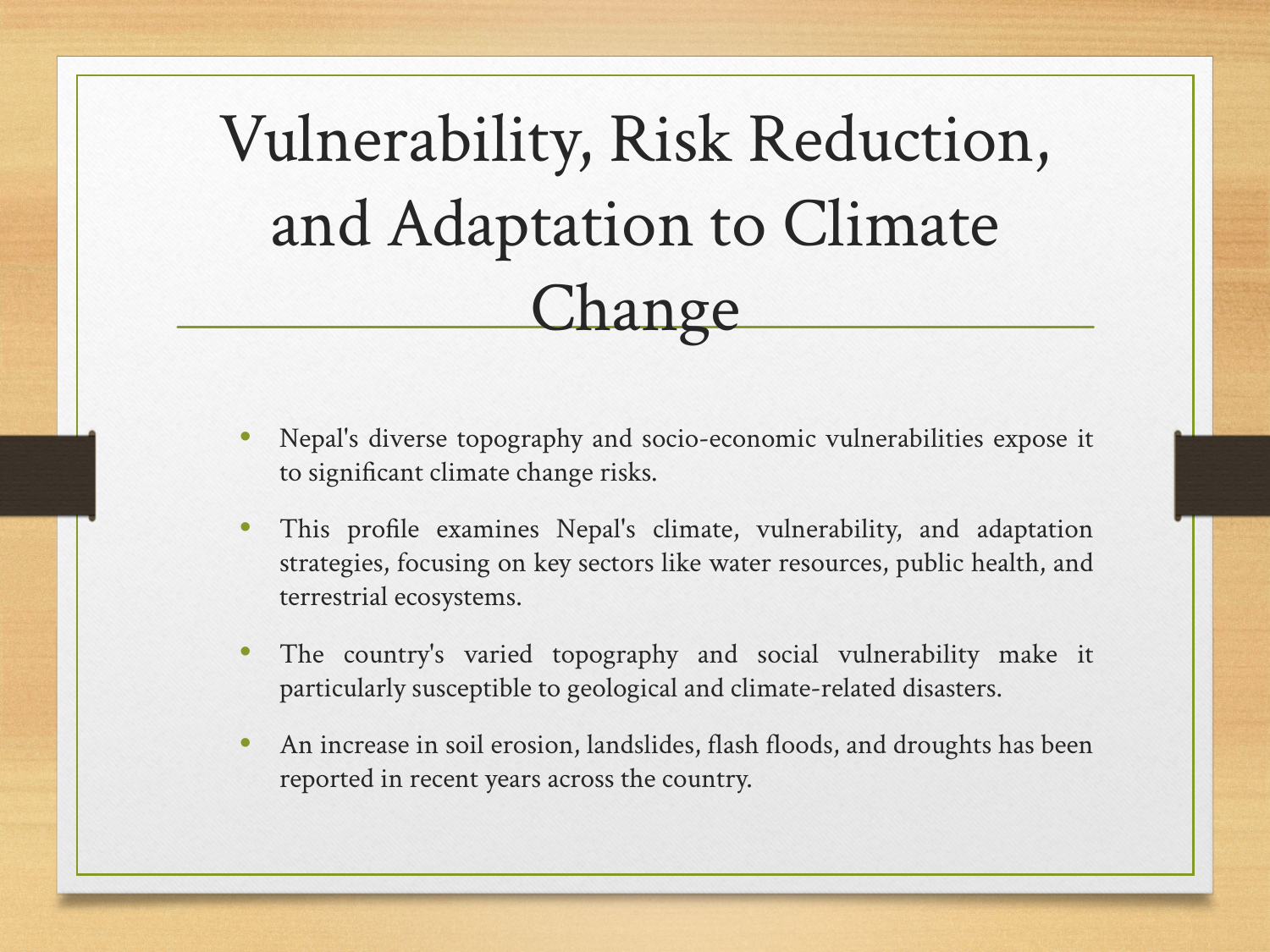

# Vulnerability, Risk Reduction, and Adaptation to Climate Change

Nepal's diverse topography and socio-economic vulnerabilities expose it to significant climate change risks.
This profile examines Nepal's climate, vulnerability, and adaptation strategies, focusing on key sectors like water resources, public health, and terrestrial ecosystems.
The country's varied topography and social vulnerability make it particularly susceptible to geological and climate-related disasters.
An increase in soil erosion, landslides, flash floods, and droughts has been reported in recent years across the country.